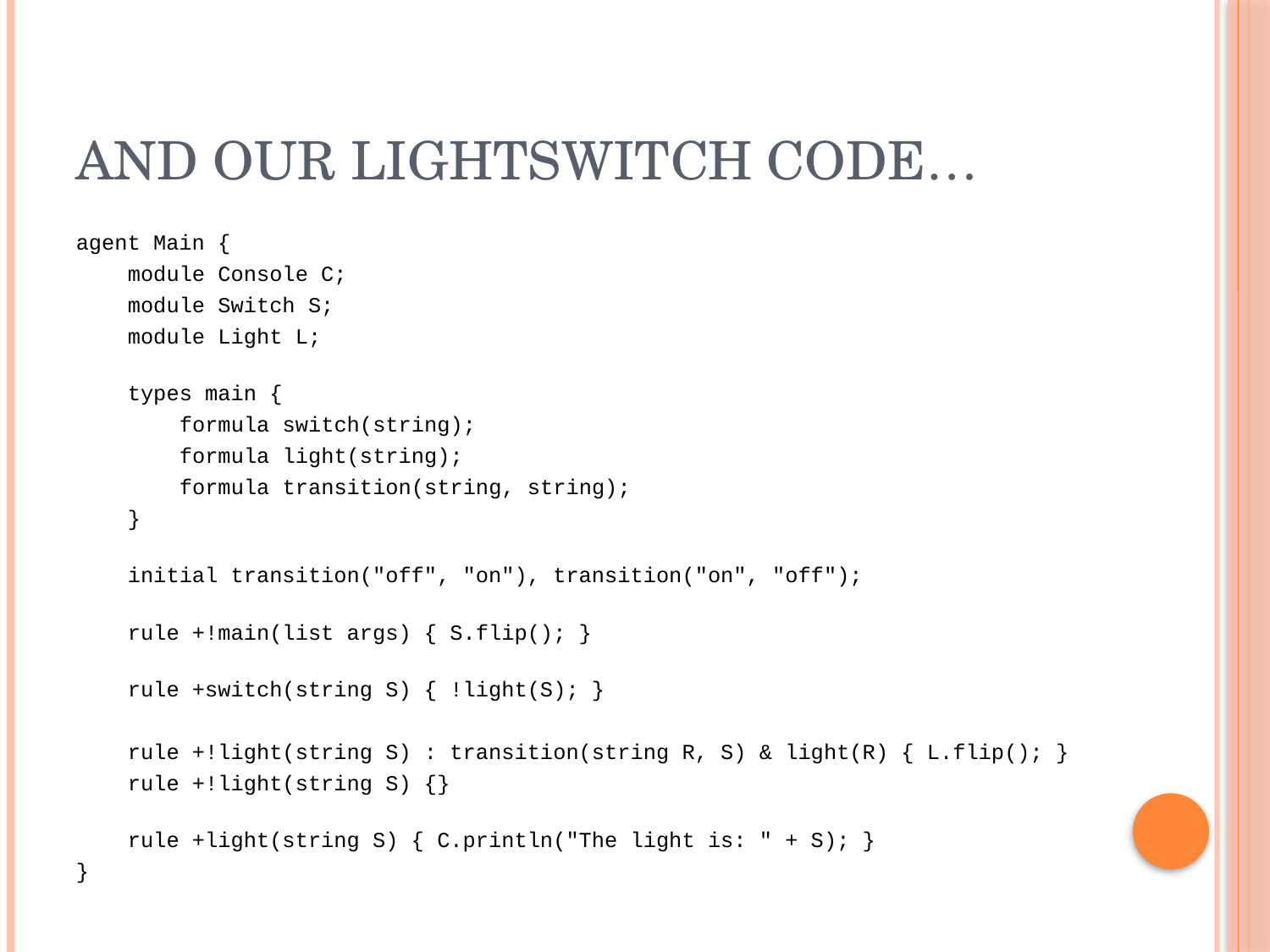

# And Our LightSwitch Code…
agent Main {
    module Console C;
    module Switch S;
    module Light L;
    types main {
        formula switch(string);
        formula light(string);
        formula transition(string, string);
    }
    initial transition("off", "on"), transition("on", "off");
    rule +!main(list args) { S.flip(); }
    rule +switch(string S) { !light(S); }

    rule +!light(string S) : transition(string R, S) & light(R) { L.flip(); }
    rule +!light(string S) {}
    rule +light(string S) { C.println("The light is: " + S); }
}